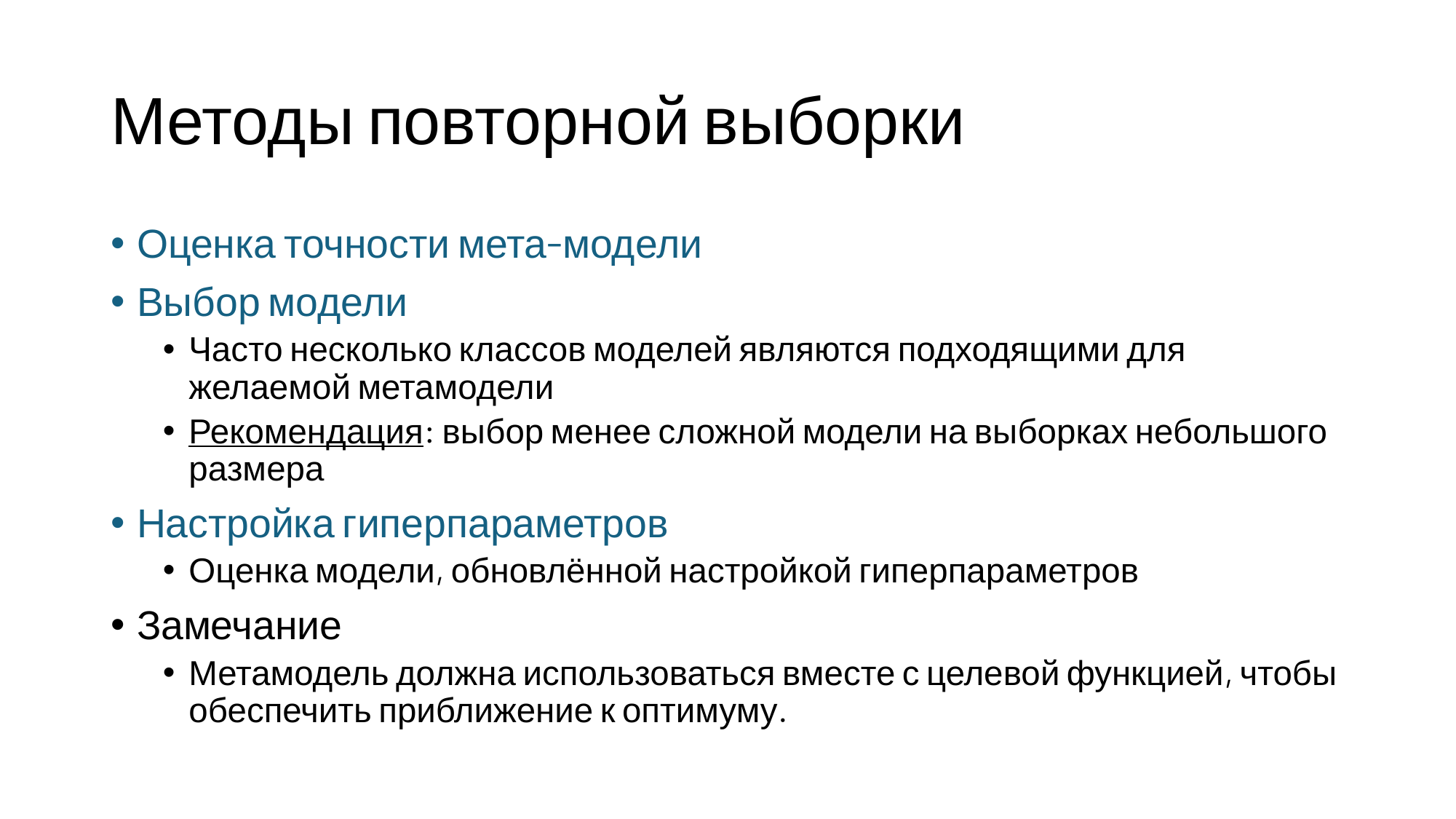

# Методы повторной выборки
Оценка точности мета-модели
Выбор модели
Часто несколько классов моделей являются подходящими для желаемой метамодели
Рекомендация: выбор менее сложной модели на выборках небольшого размера
Настройка гиперпараметров
Оценка модели, обновлённой настройкой гиперпараметров
Замечание
Метамодель должна использоваться вместе с целевой функцией, чтобы обеспечить приближение к оптимуму.